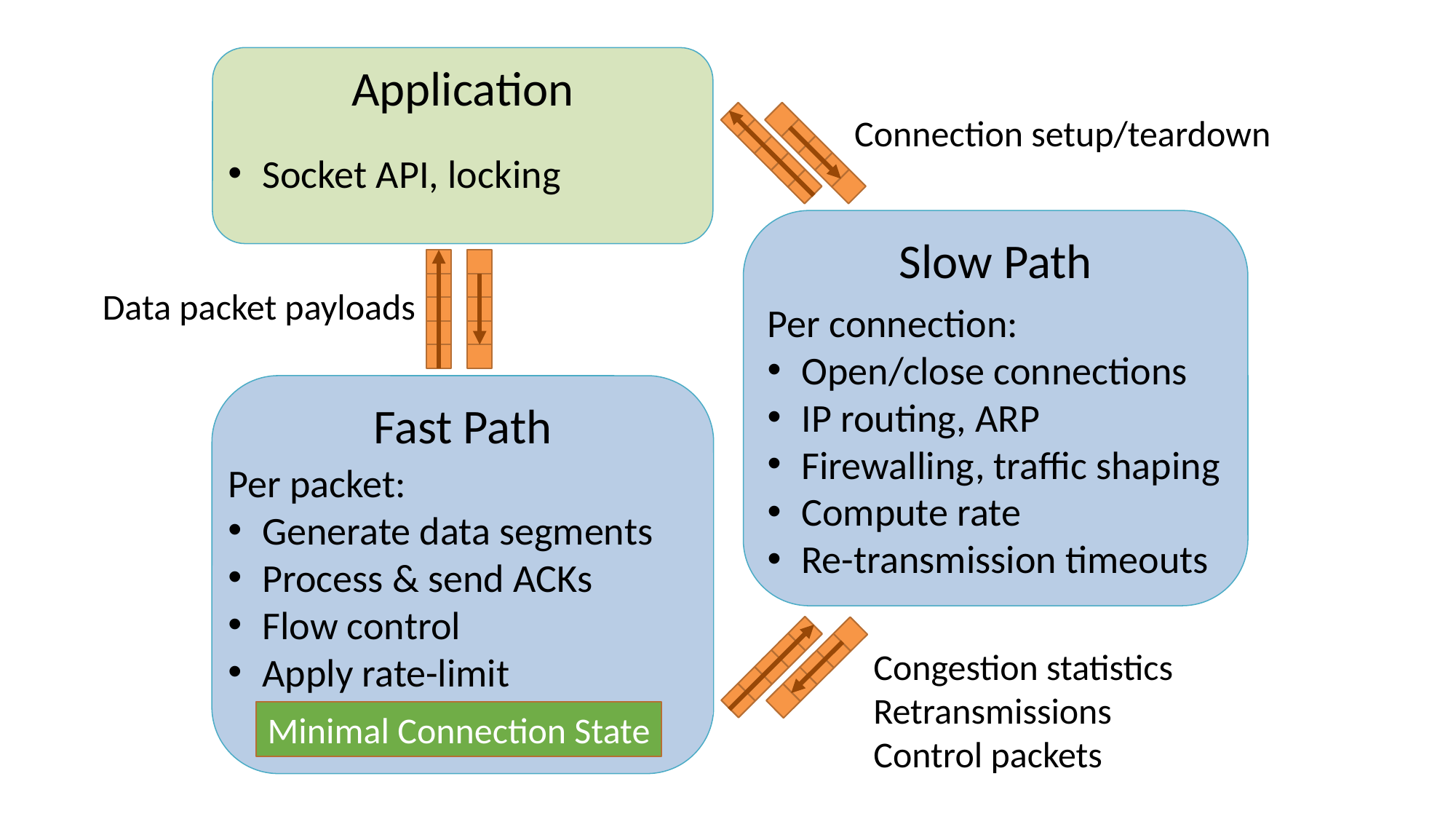

Application
Socket API, locking

Connection setup/teardown
Slow Path
Per connection:
Open/close connections
IP routing, ARP
Firewalling, traffic shaping
Compute rate
Re-transmission timeouts

Data packet payloads
Fast Path
Per packet:
Generate data segments
Process & send ACKs
Flow control
Apply rate-limit

Congestion statistics
Retransmissions
Control packets
Minimal Connection State